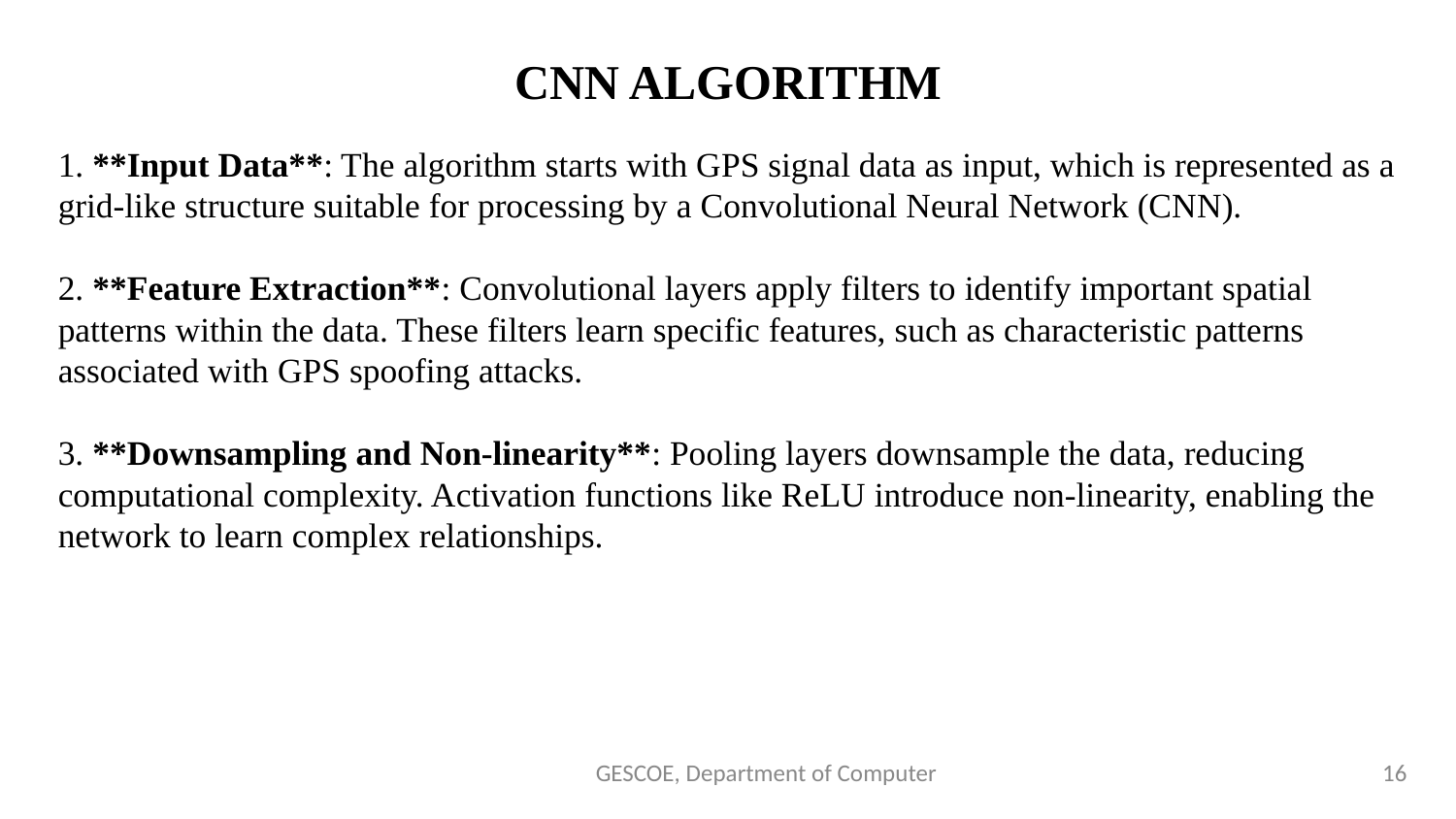

CNN ALGORITHM
1. **Input Data**: The algorithm starts with GPS signal data as input, which is represented as a grid-like structure suitable for processing by a Convolutional Neural Network (CNN).

2. **Feature Extraction**: Convolutional layers apply filters to identify important spatial patterns within the data. These filters learn specific features, such as characteristic patterns associated with GPS spoofing attacks.

3. **Downsampling and Non-linearity**: Pooling layers downsample the data, reducing computational complexity. Activation functions like ReLU introduce non-linearity, enabling the network to learn complex relationships.

GESCOE, Department of Computer
16